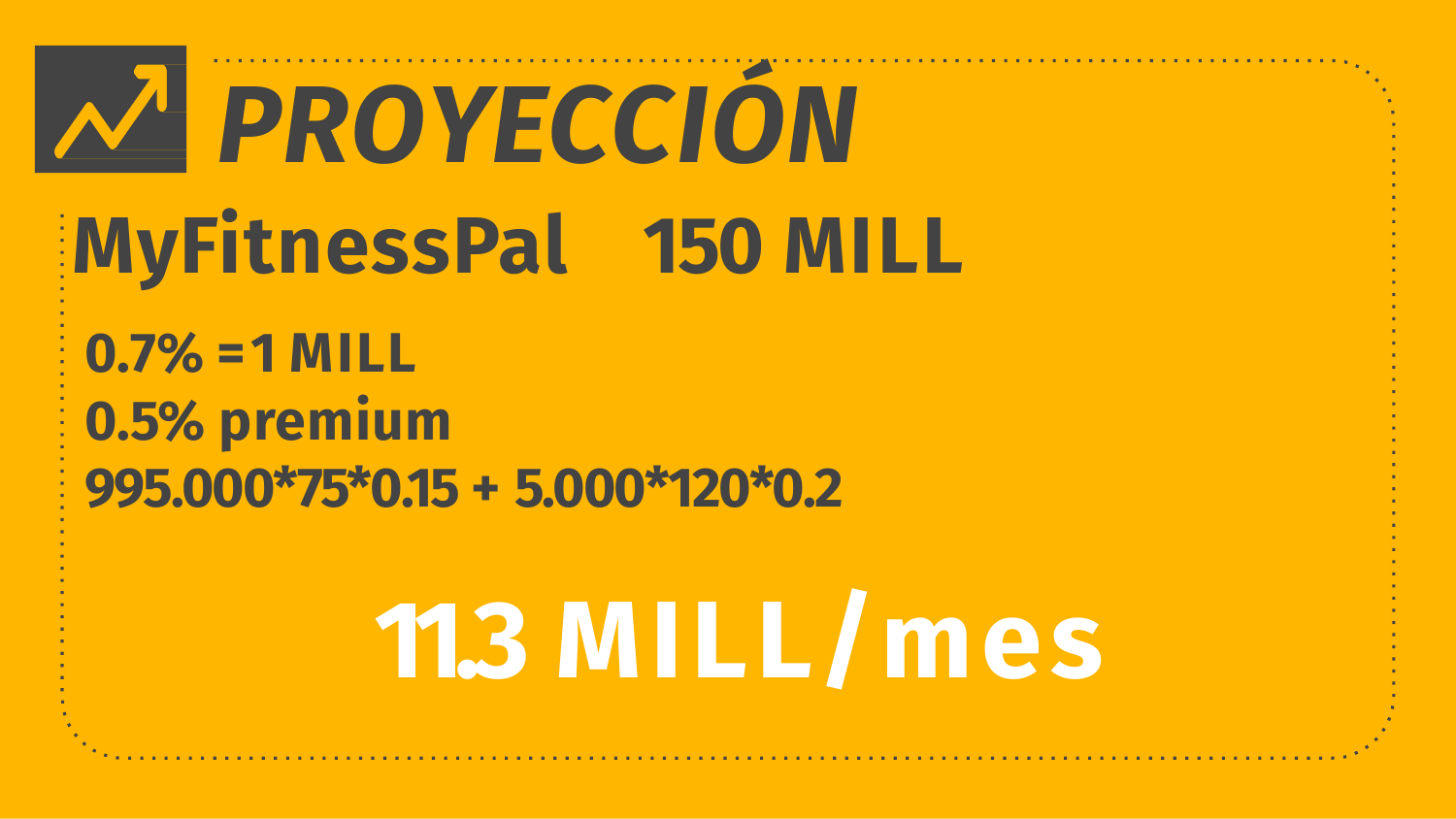

# “

PROYECCIÓN

MyFitnessPal
0.7% = 1 MILL
0.5% premium
150 MILL
995.000*75*0.15 + 5.000*120*0.2
11.3 MILL/mes